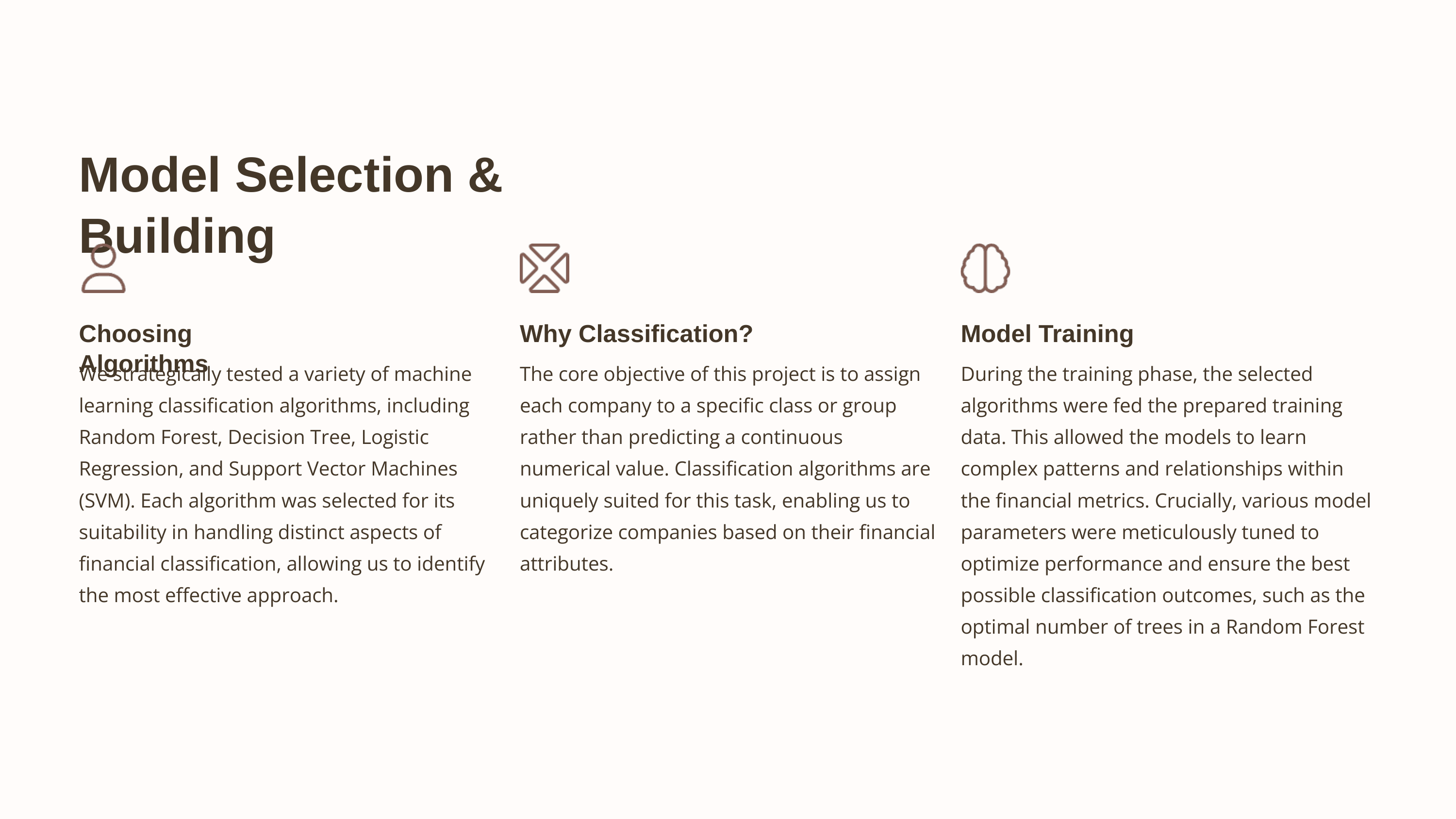

Model Selection & Building

Choosing Algorithms
Why Classification?
Model Training
We strategically tested a variety of machine learning classification algorithms, including Random Forest, Decision Tree, Logistic Regression, and Support Vector Machines (SVM). Each algorithm was selected for its suitability in handling distinct aspects of financial classification, allowing us to identify the most effective approach.
The core objective of this project is to assign each company to a specific class or group rather than predicting a continuous numerical value. Classification algorithms are uniquely suited for this task, enabling us to categorize companies based on their financial attributes.
During the training phase, the selected algorithms were fed the prepared training data. This allowed the models to learn complex patterns and relationships within the financial metrics. Crucially, various model parameters were meticulously tuned to optimize performance and ensure the best possible classification outcomes, such as the optimal number of trees in a Random Forest model.